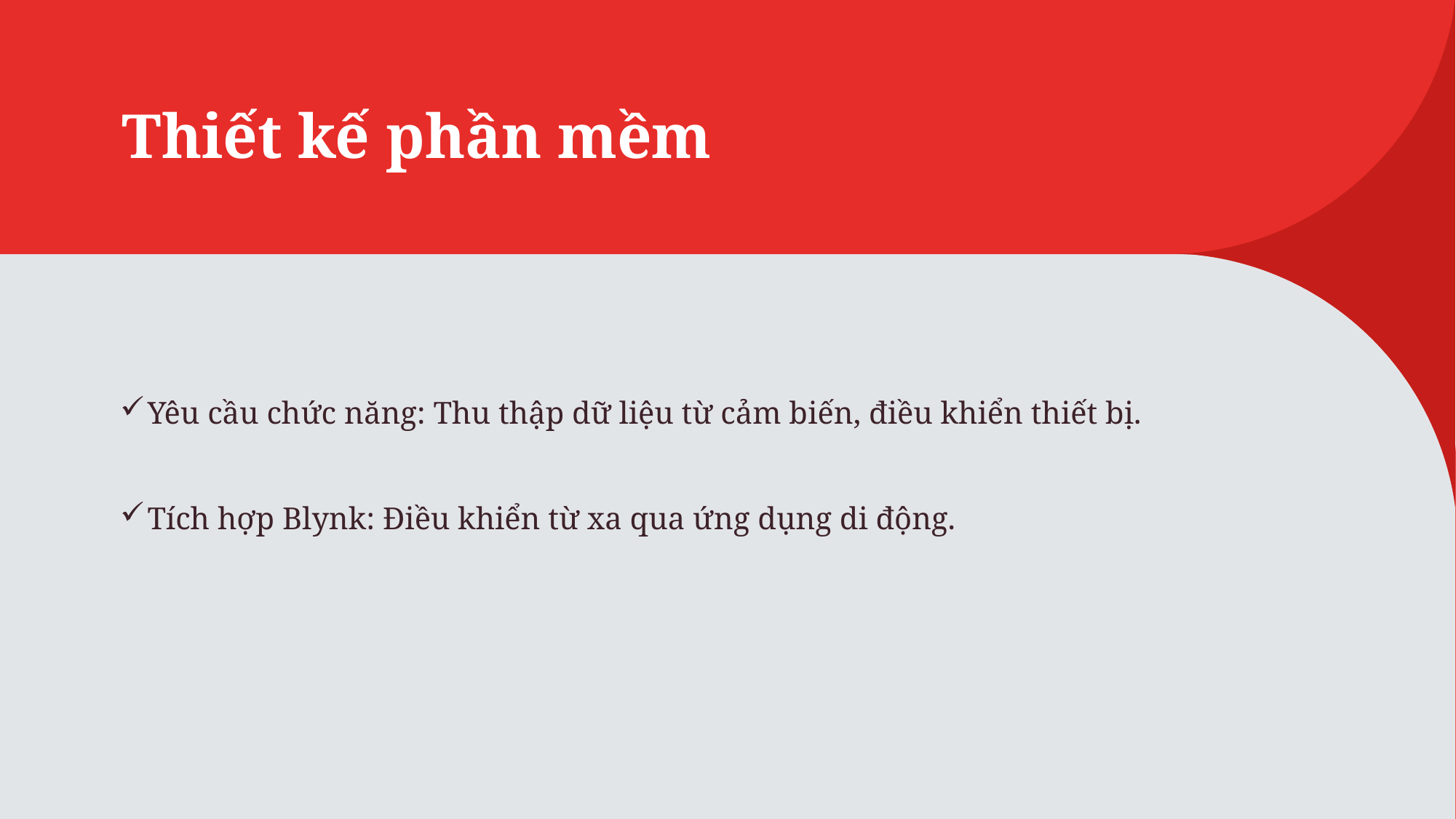

# Thiết kế phần mềm

Yêu cầu chức năng: Thu thập dữ liệu từ cảm biến, điều khiển thiết bị.

Tích hợp Blynk: Điều khiển từ xa qua ứng dụng di động.